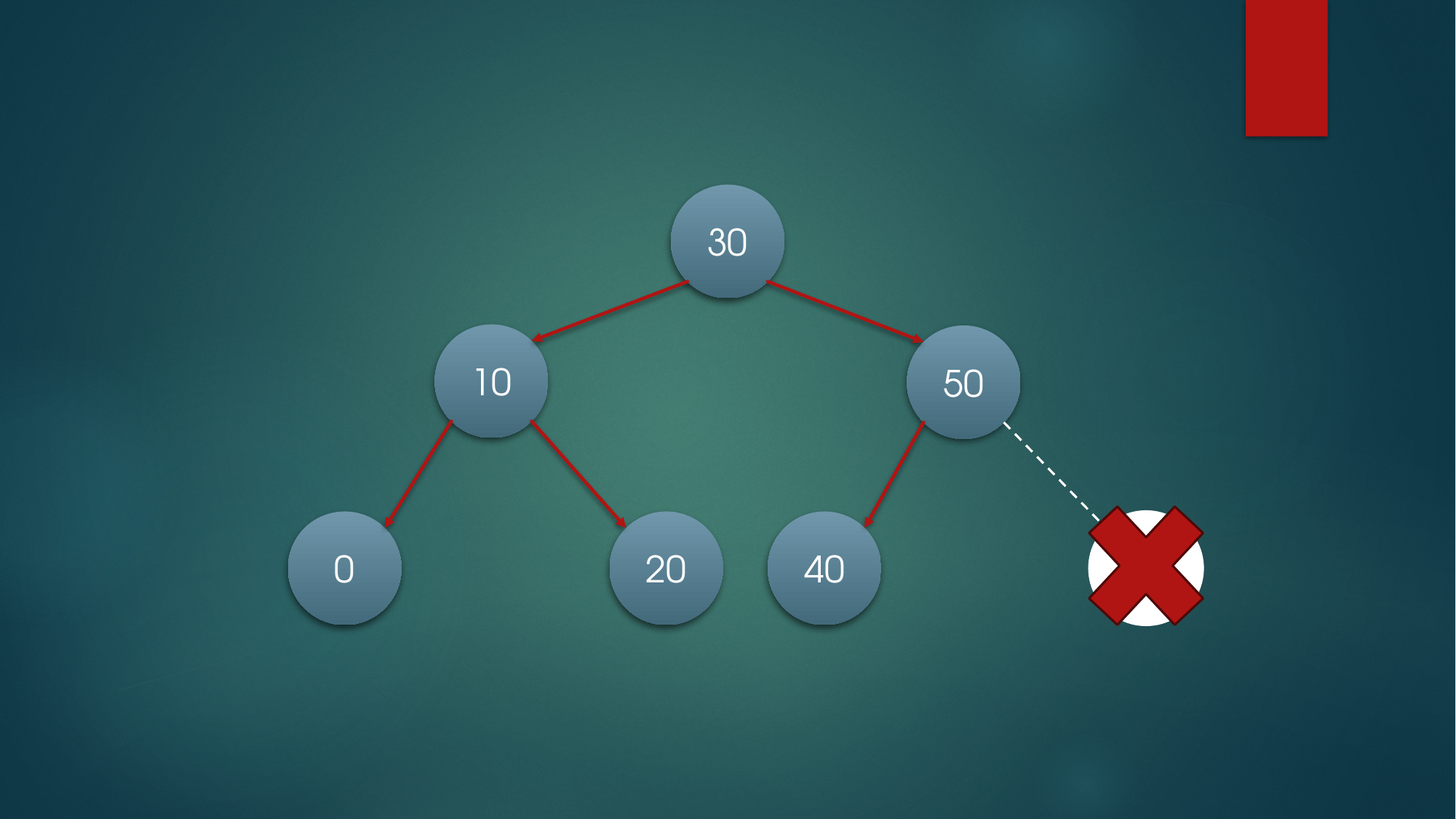

30
10
50

0
20
40
60